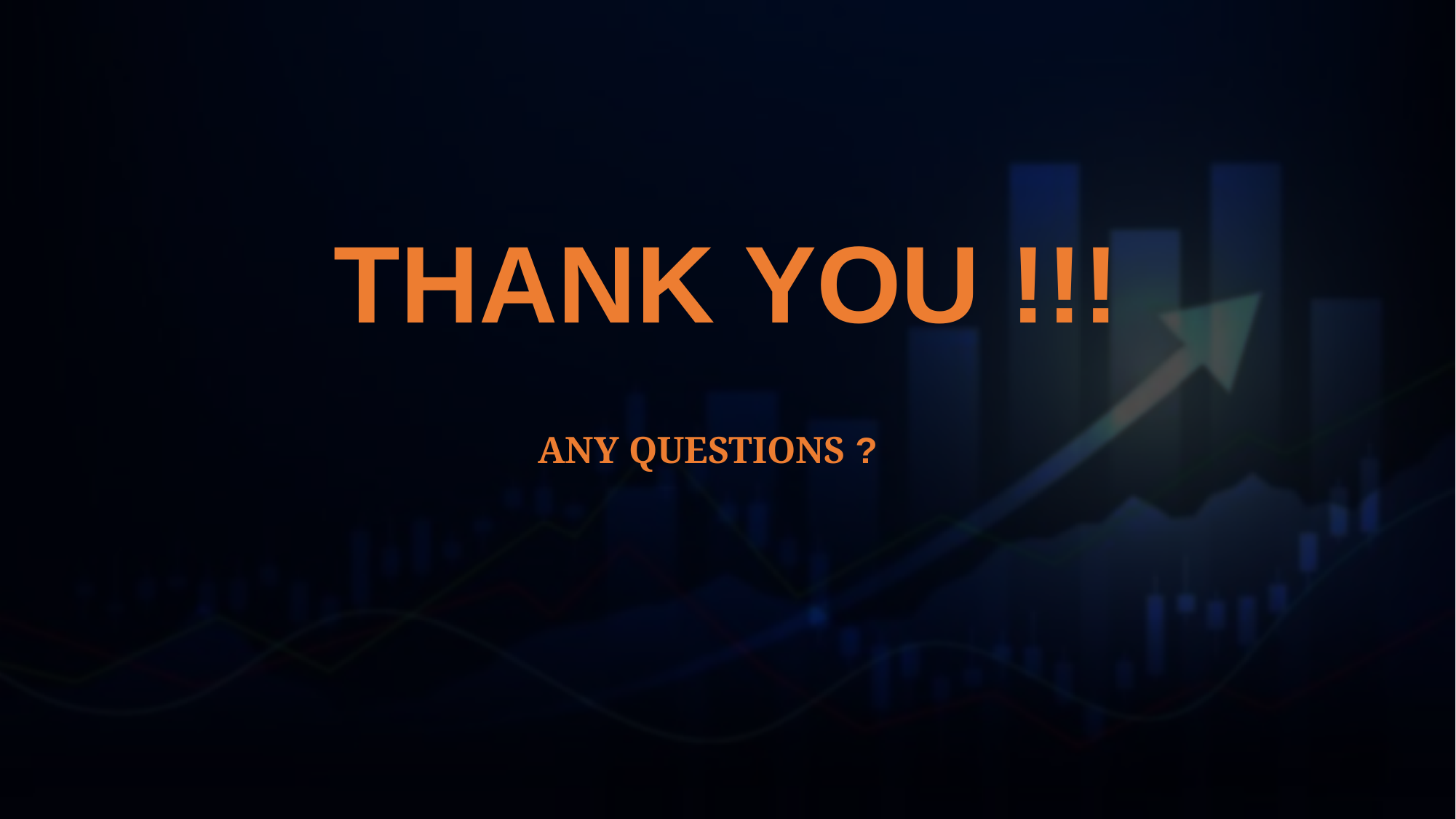

# THANK YOU !!!
 ANY QUESTIONS ?